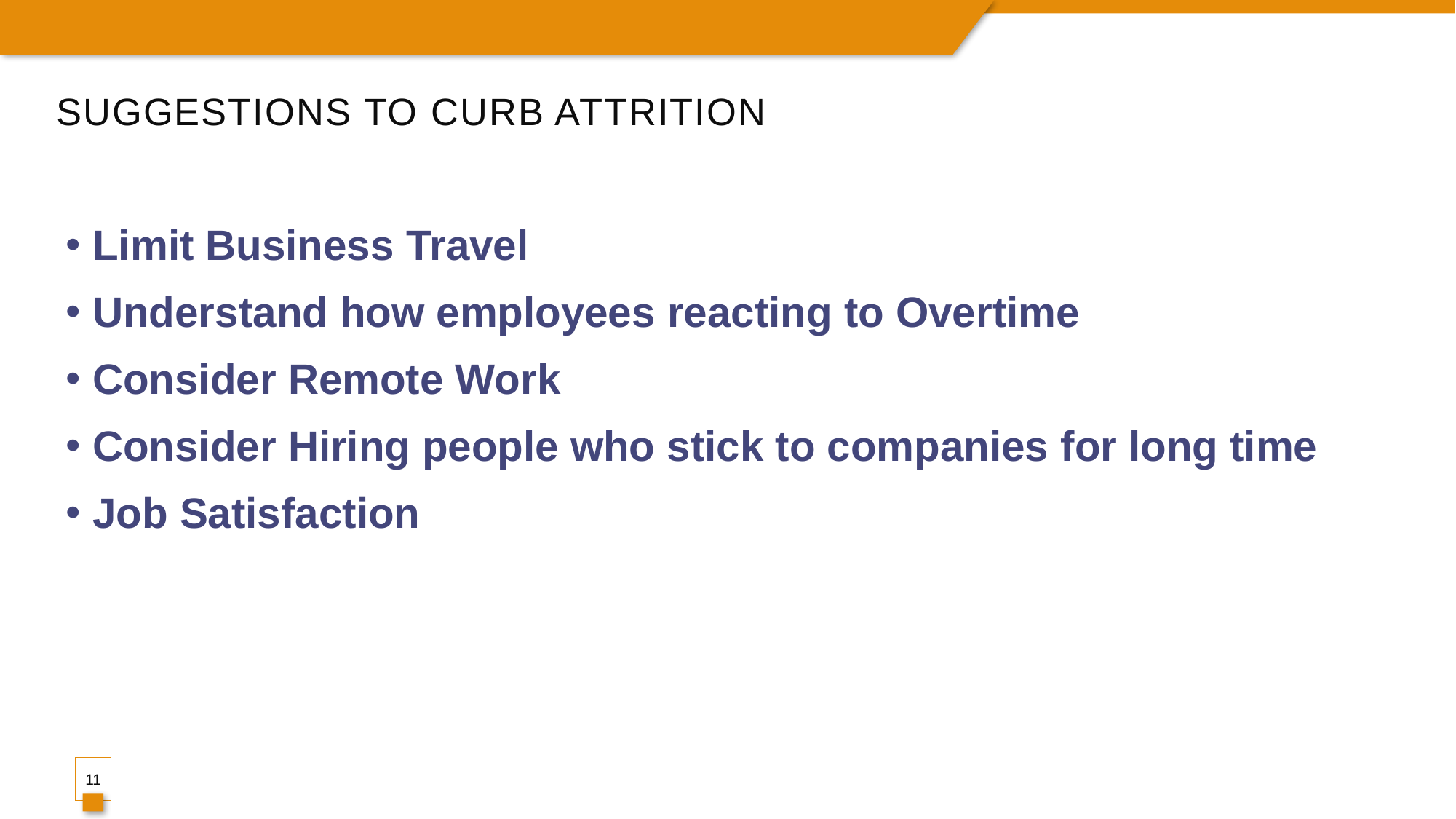

# Suggestions to Curb Attrition
Limit Business Travel
Understand how employees reacting to Overtime
Consider Remote Work
Consider Hiring people who stick to companies for long time
Job Satisfaction
11